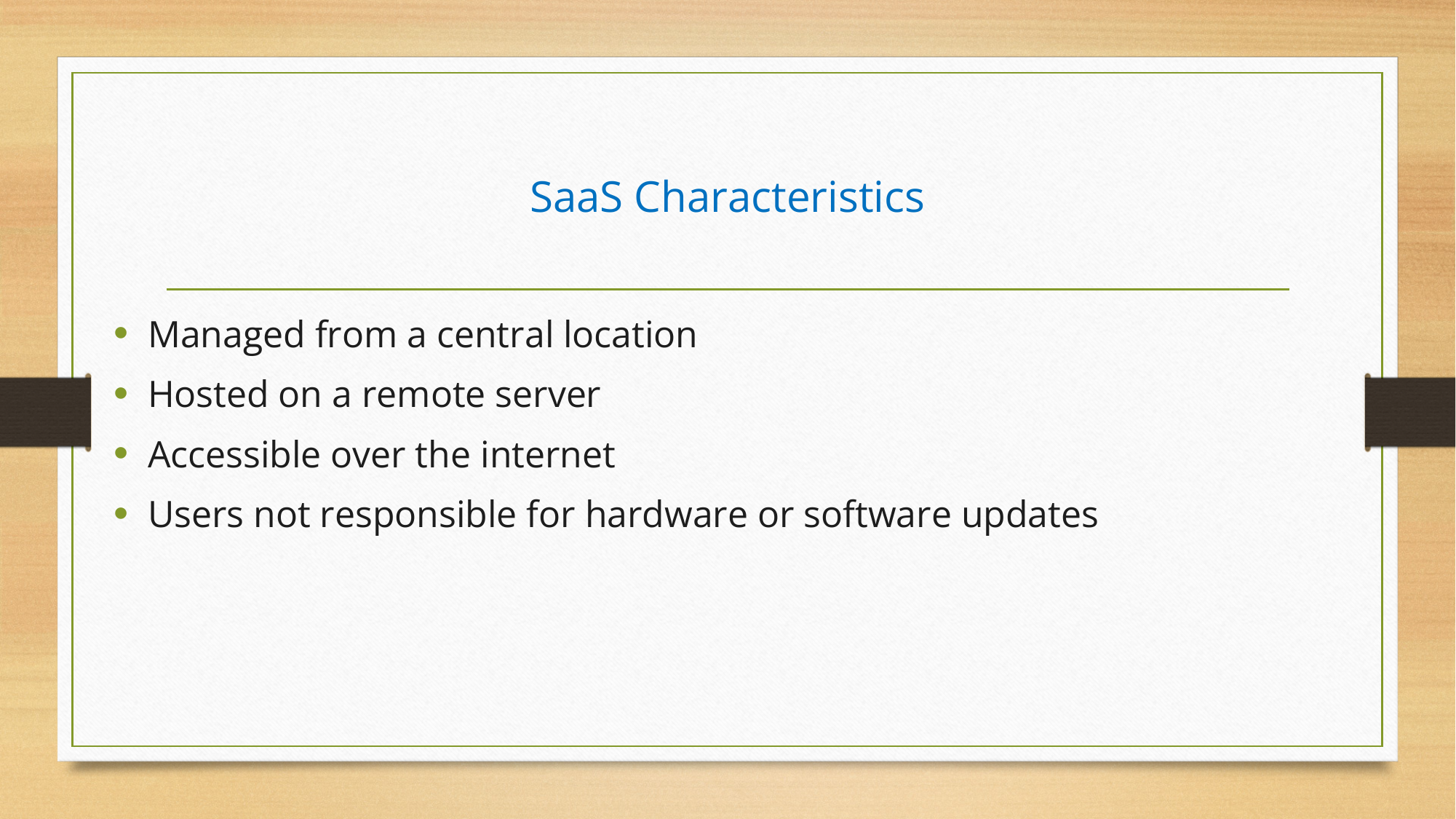

# SaaS Characteristics
Managed from a central location
Hosted on a remote server
Accessible over the internet
Users not responsible for hardware or software updates